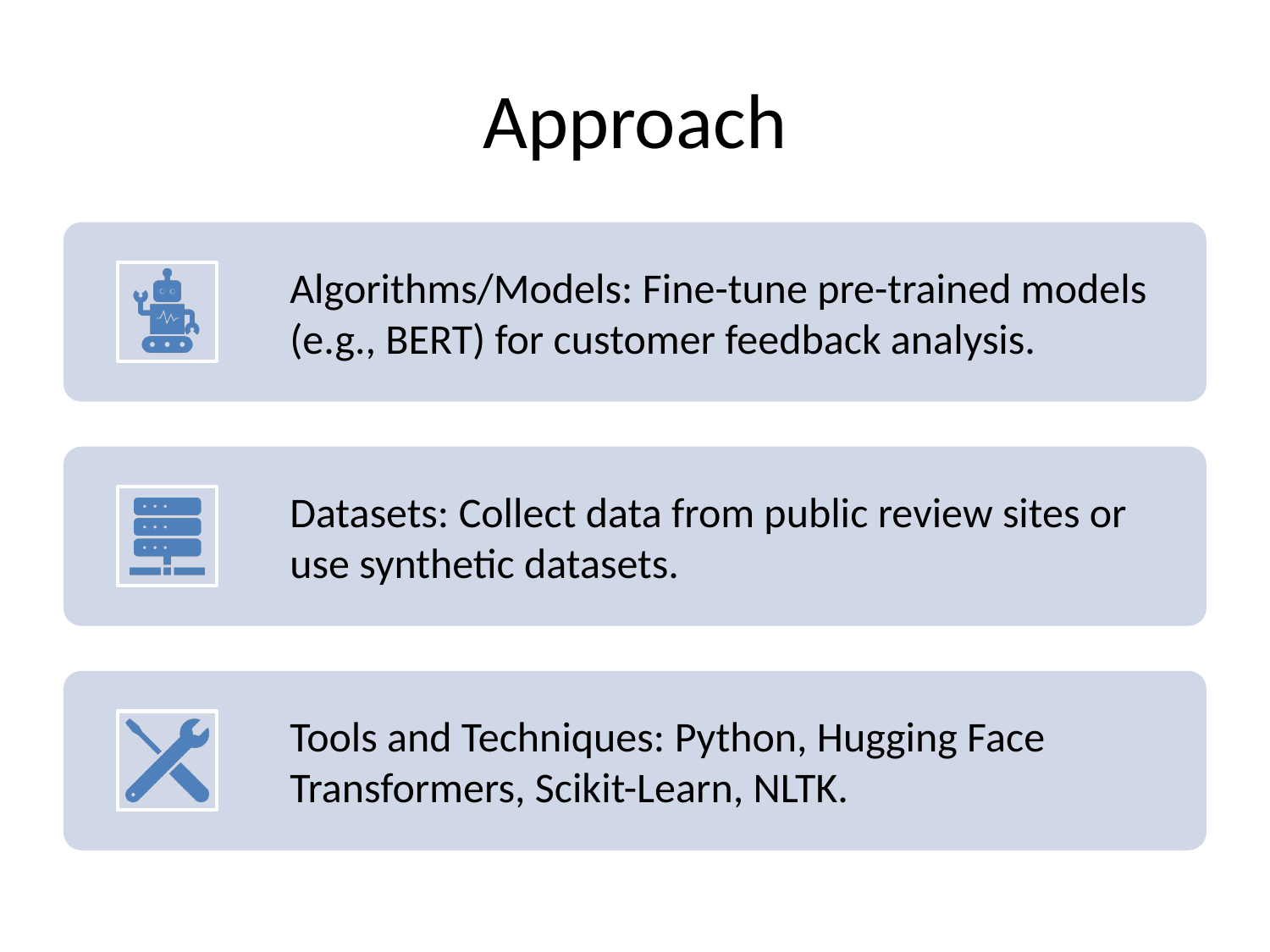

# Approach
Algorithms/Models: Fine-tune pre-trained models (e.g., BERT) for customer feedback analysis.
Datasets: Collect data from public review sites or use synthetic datasets.
Tools and Techniques: Python, Hugging Face Transformers, Scikit-Learn, NLTK.